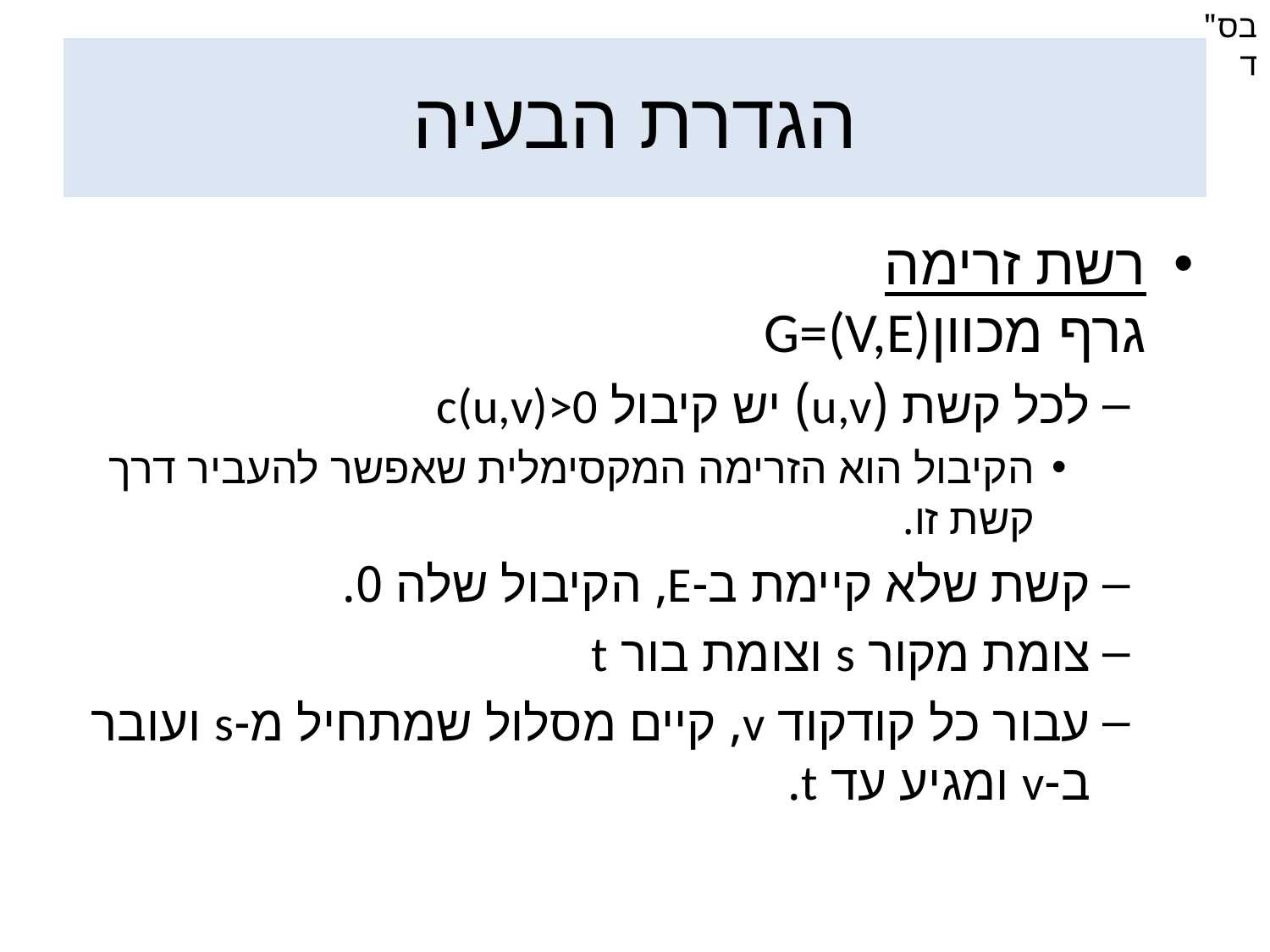

# הגדרת הבעיה
רשת זרימה
גרף מכווןG=(V,E)
לכל קשת (u,v) יש קיבול c(u,v)>0
הקיבול הוא הזרימה המקסימלית שאפשר להעביר דרך קשת זו.
קשת שלא קיימת ב-E, הקיבול שלה 0.
צומת מקור s וצומת בור t
עבור כל קודקוד v, קיים מסלול שמתחיל מ-s ועובר ב-v ומגיע עד t.